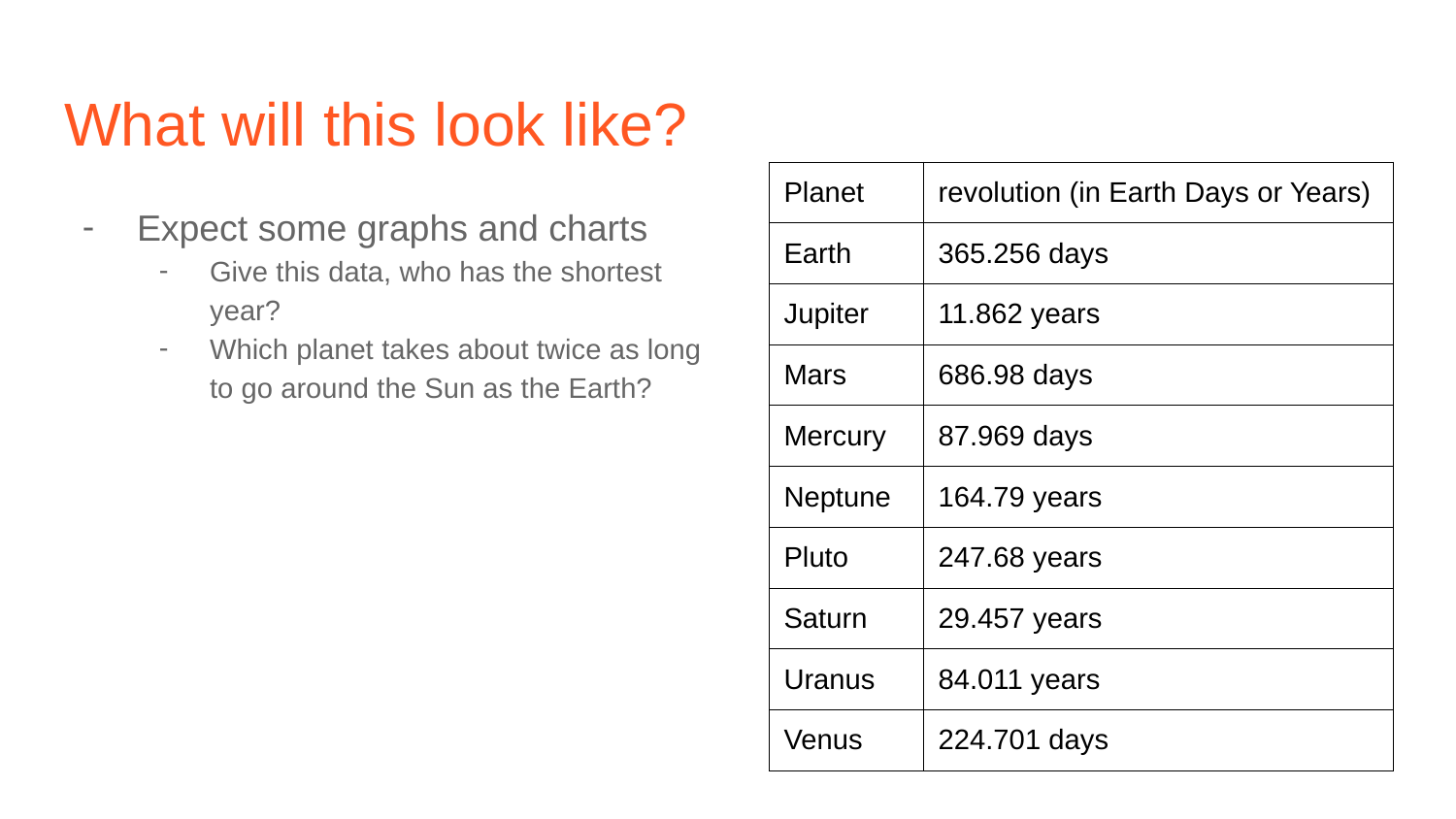

# What will this look like?
| Planet | revolution (in Earth Days or Years) |
| --- | --- |
| Earth | 365.256 days |
| Jupiter | 11.862 years |
| Mars | 686.98 days |
| Mercury | 87.969 days |
| Neptune | 164.79 years |
| Pluto | 247.68 years |
| Saturn | 29.457 years |
| Uranus | 84.011 years |
| Venus | 224.701 days |
Expect some graphs and charts
Give this data, who has the shortest year?
Which planet takes about twice as long to go around the Sun as the Earth?